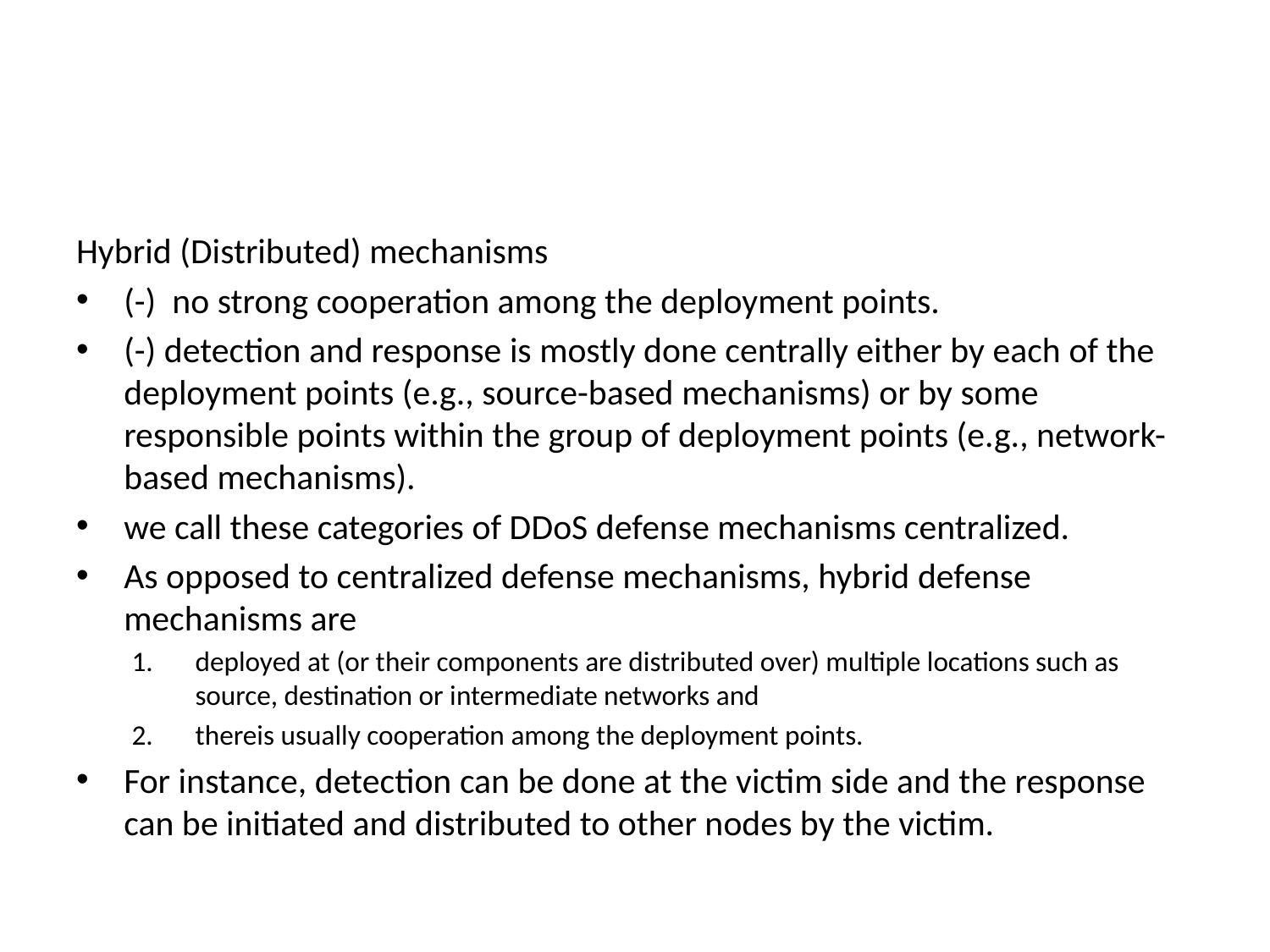

#
Hybrid (Distributed) mechanisms
(-)  no strong cooperation among the deployment points.
(-) detection and response is mostly done centrally either by each of the deployment points (e.g., source-based mechanisms) or by some responsible points within the group of deployment points (e.g., network-based mechanisms).
we call these categories of DDoS defense mechanisms centralized.
As opposed to centralized defense mechanisms, hybrid defense mechanisms are
deployed at (or their components are distributed over) multiple locations such as source, destination or intermediate networks and
thereis usually cooperation among the deployment points.
For instance, detection can be done at the victim side and the response can be initiated and distributed to other nodes by the victim.